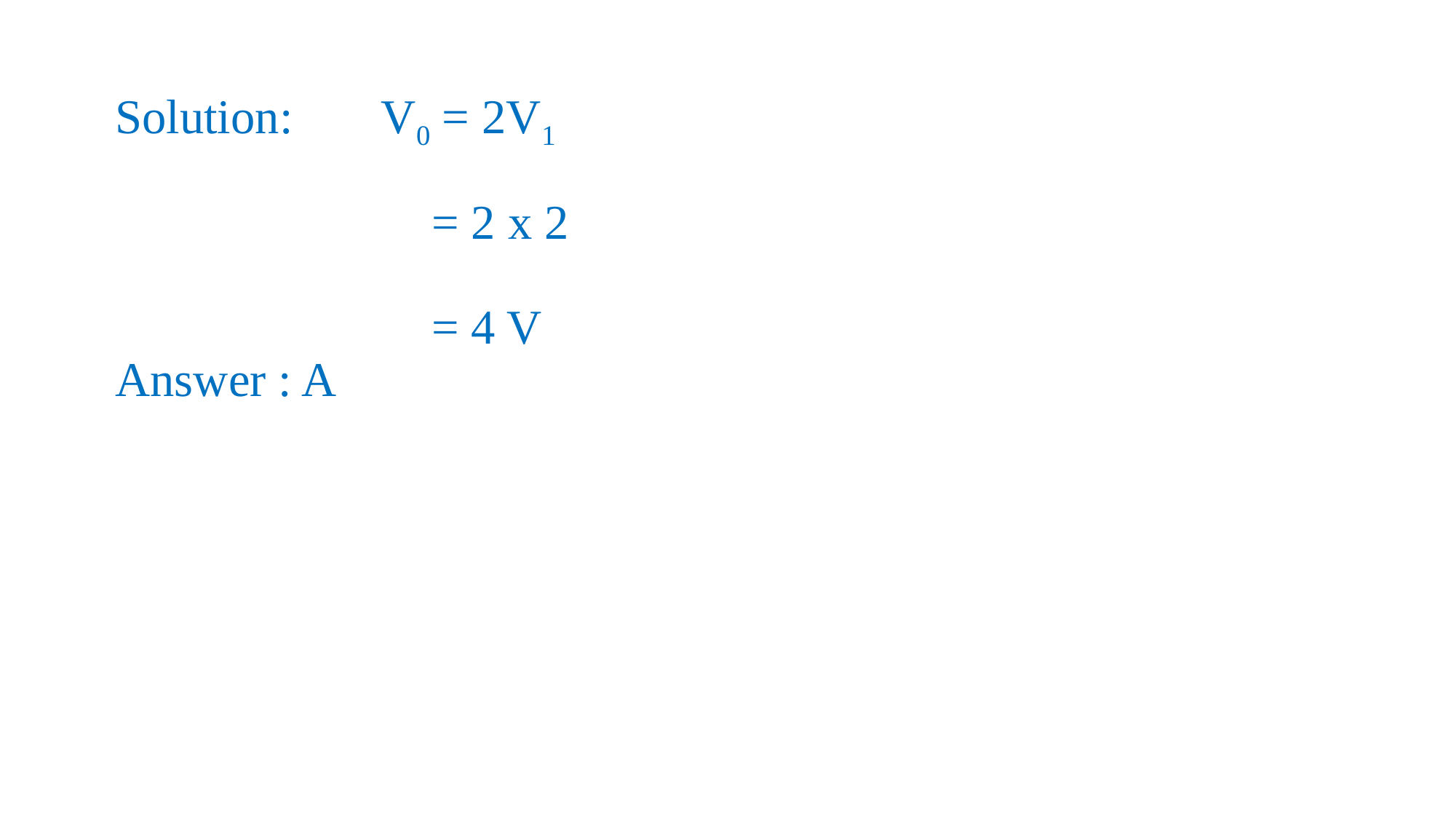

Solution: 	    V0 = 2V1

                          = 2 x 2

                          = 4 V
Answer : A